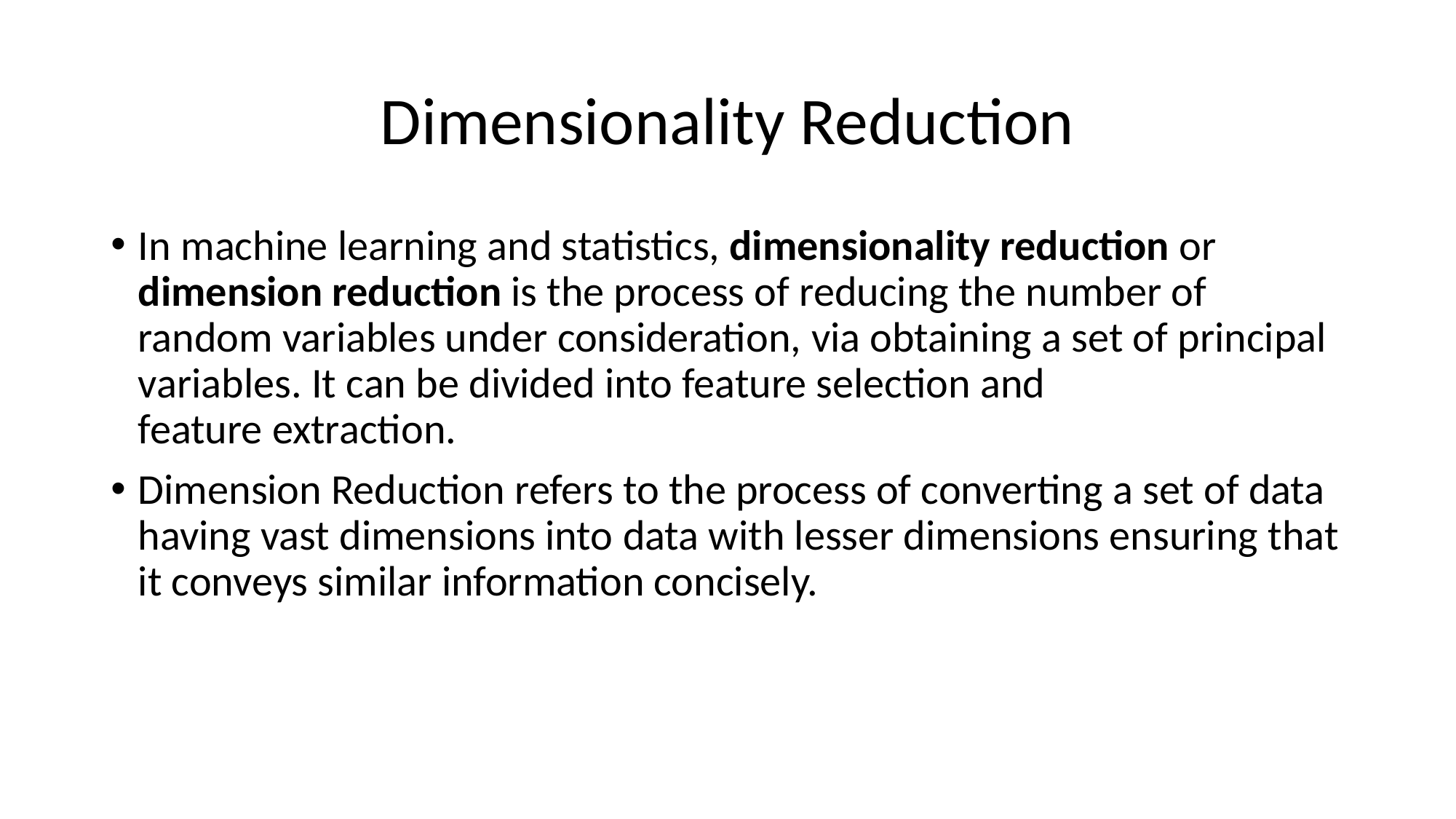

# Dimensionality Reduction
In machine learning and statistics, dimensionality reduction or
dimension reduction is the process of reducing the number of random variables under consideration, via obtaining a set of principal variables. It can be divided into feature selection and
feature extraction.
Dimension Reduction refers to the process of converting a set of data having vast dimensions into data with lesser dimensions ensuring that it conveys similar information concisely.